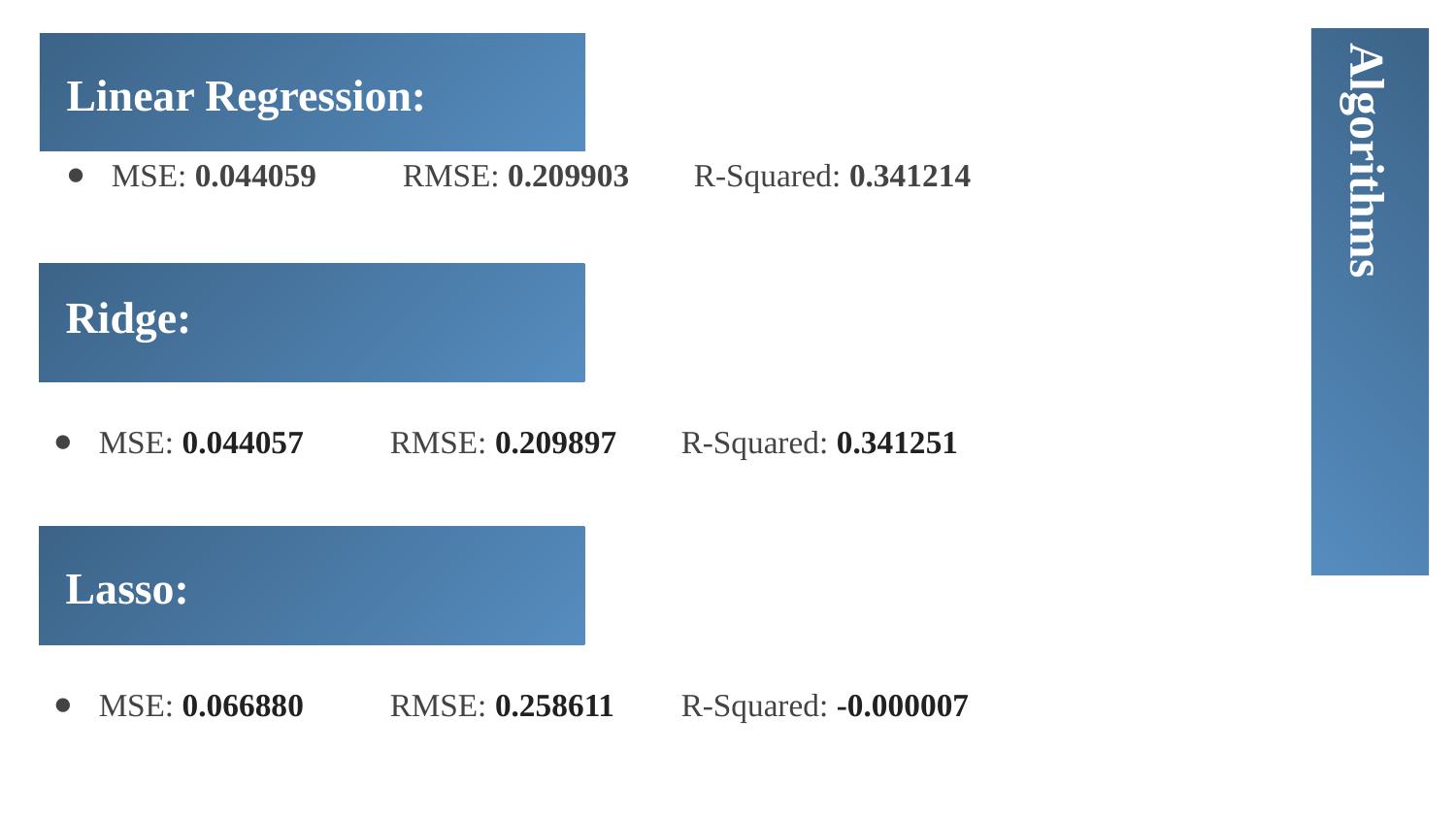

Linear Regression:

MSE: 0.044059	RMSE: 0.209903	R-Squared: 0.341214
# Algorithms
Ridge:

MSE: 0.044057 	RMSE: 0.209897 	R-Squared: 0.341251

Lasso:

MSE: 0.066880 	RMSE: 0.258611 	R-Squared: -0.000007